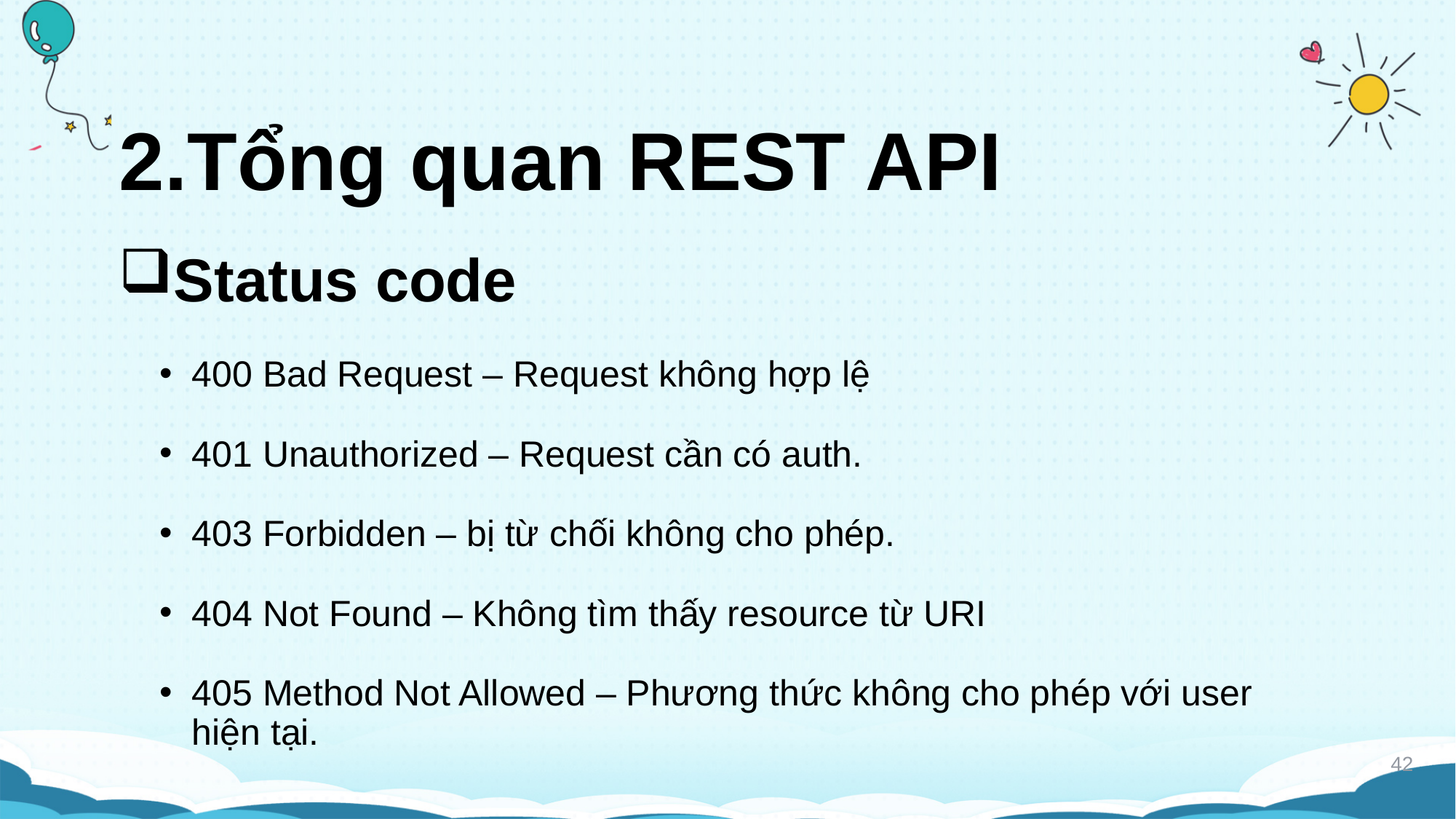

# 2.Tổng quan REST API
Status code
400 Bad Request – Request không hợp lệ
401 Unauthorized – Request cần có auth.
403 Forbidden – bị từ chối không cho phép.
404 Not Found – Không tìm thấy resource từ URI
405 Method Not Allowed – Phương thức không cho phép với user  hiện tại.
42